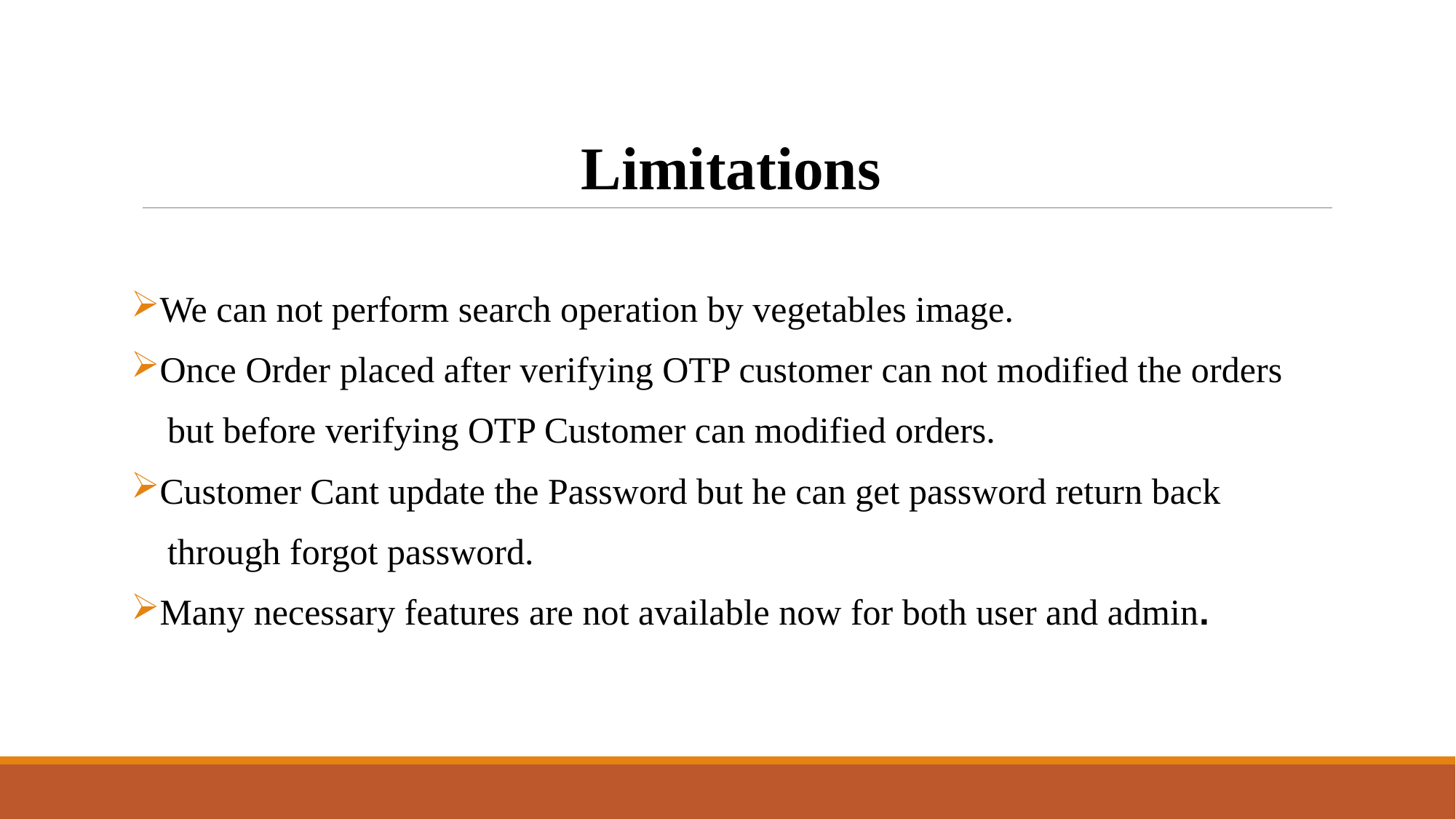

# Limitations

We can not perform search operation by vegetables image.
Once Order placed after verifying OTP customer can not modified the orders
    but before verifying OTP Customer can modified orders.
Customer Cant update the Password but he can get password return back
    through forgot password.
Many necessary features are not available now for both user and admin.